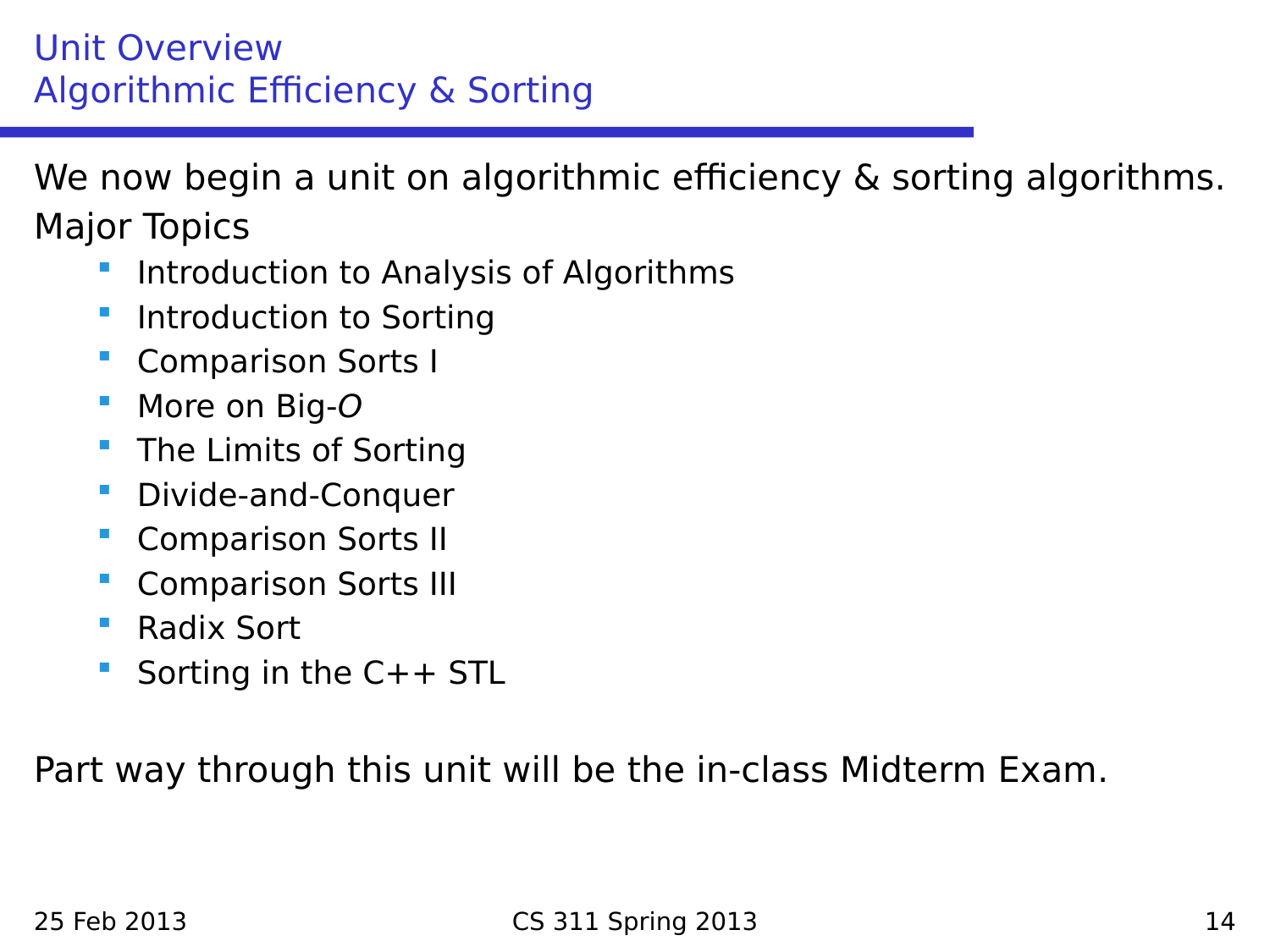

# Unit Overview Algorithmic Efficiency & Sorting
We now begin a unit on algorithmic efficiency & sorting algorithms.
Major Topics
Introduction to Analysis of Algorithms
Introduction to Sorting
Comparison Sorts I
More on Big-O
The Limits of Sorting
Divide-and-Conquer
Comparison Sorts II
Comparison Sorts III
Radix Sort
Sorting in the C++ STL

Part way through this unit will be the in-class Midterm Exam.
25 Feb 2013
CS 311 Spring 2013
14